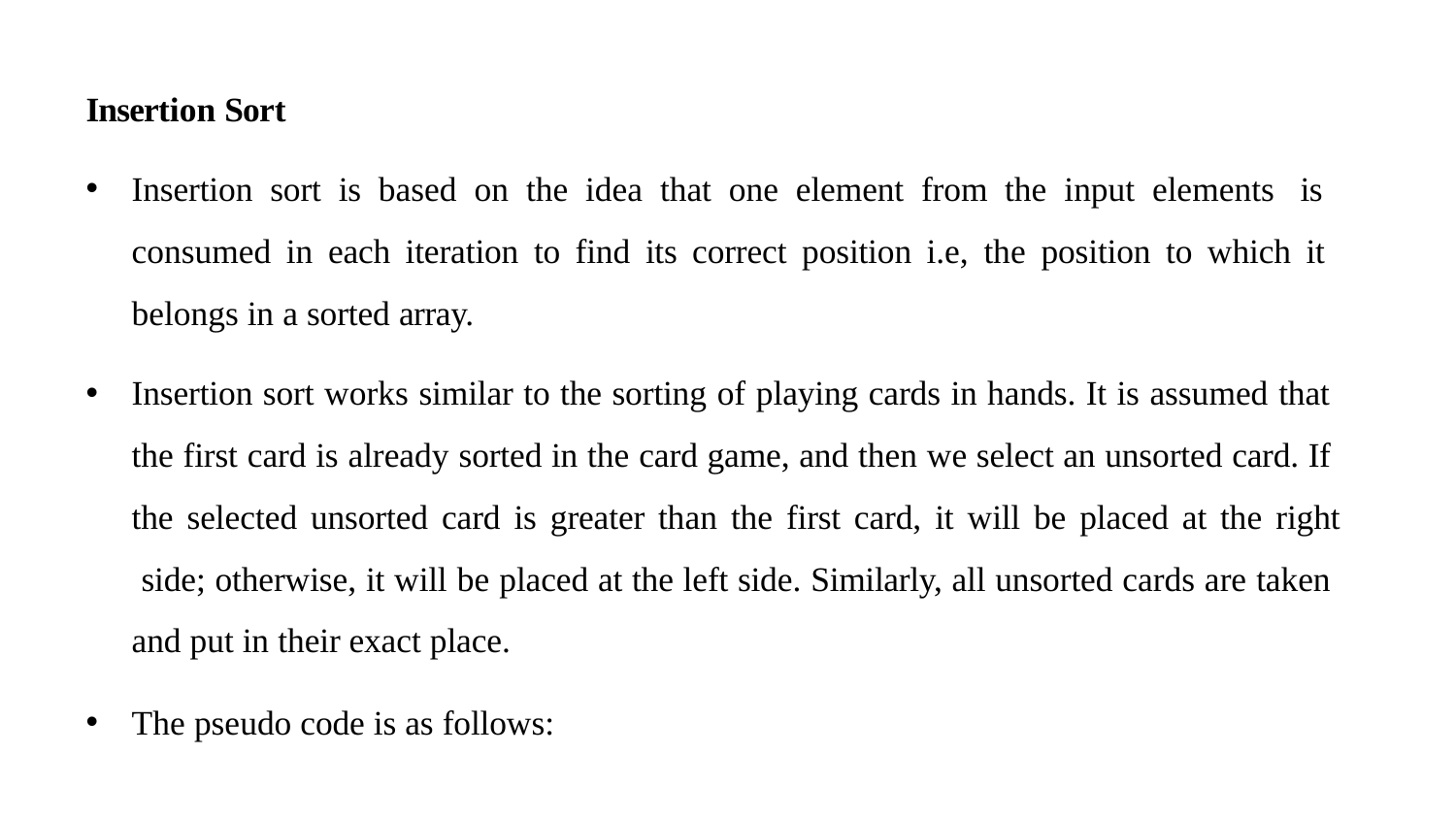

Insertion Sort
Insertion sort is based on the idea that one element from the input elements is  consumed in each iteration to find its correct position i.e, the position to which it  belongs in a sorted array.
Insertion sort works similar to the sorting of playing cards in hands. It is assumed that  the first card is already sorted in the card game, and then we select an unsorted card. If  the selected unsorted card is greater than the first card, it will be placed at the right  side; otherwise, it will be placed at the left side. Similarly, all unsorted cards are taken  and put in their exact place.

The pseudo code is as follows: